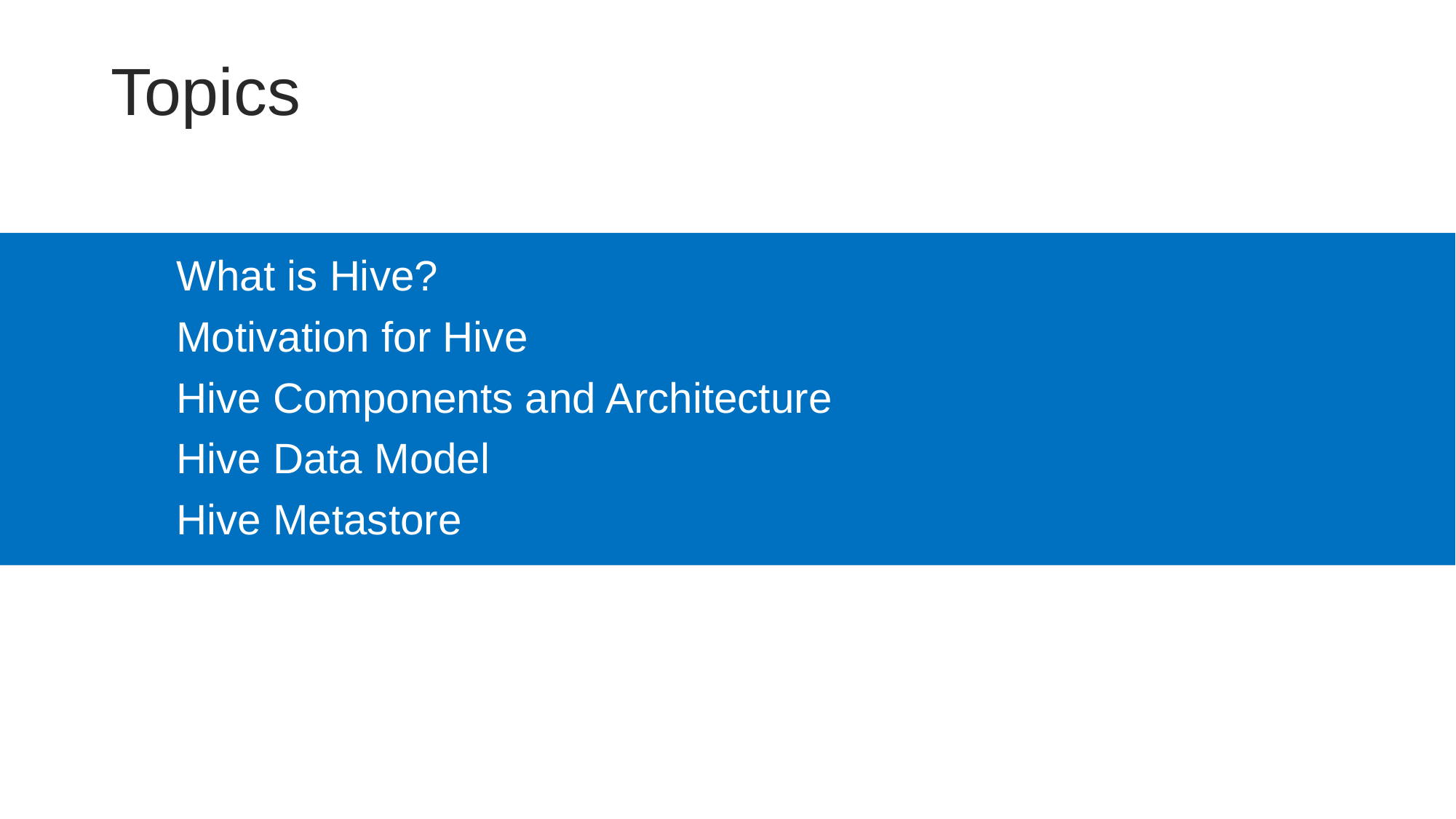

Topics
What is Hive?
Motivation for Hive
Hive Components and Architecture
Hive Data Model
Hive Metastore